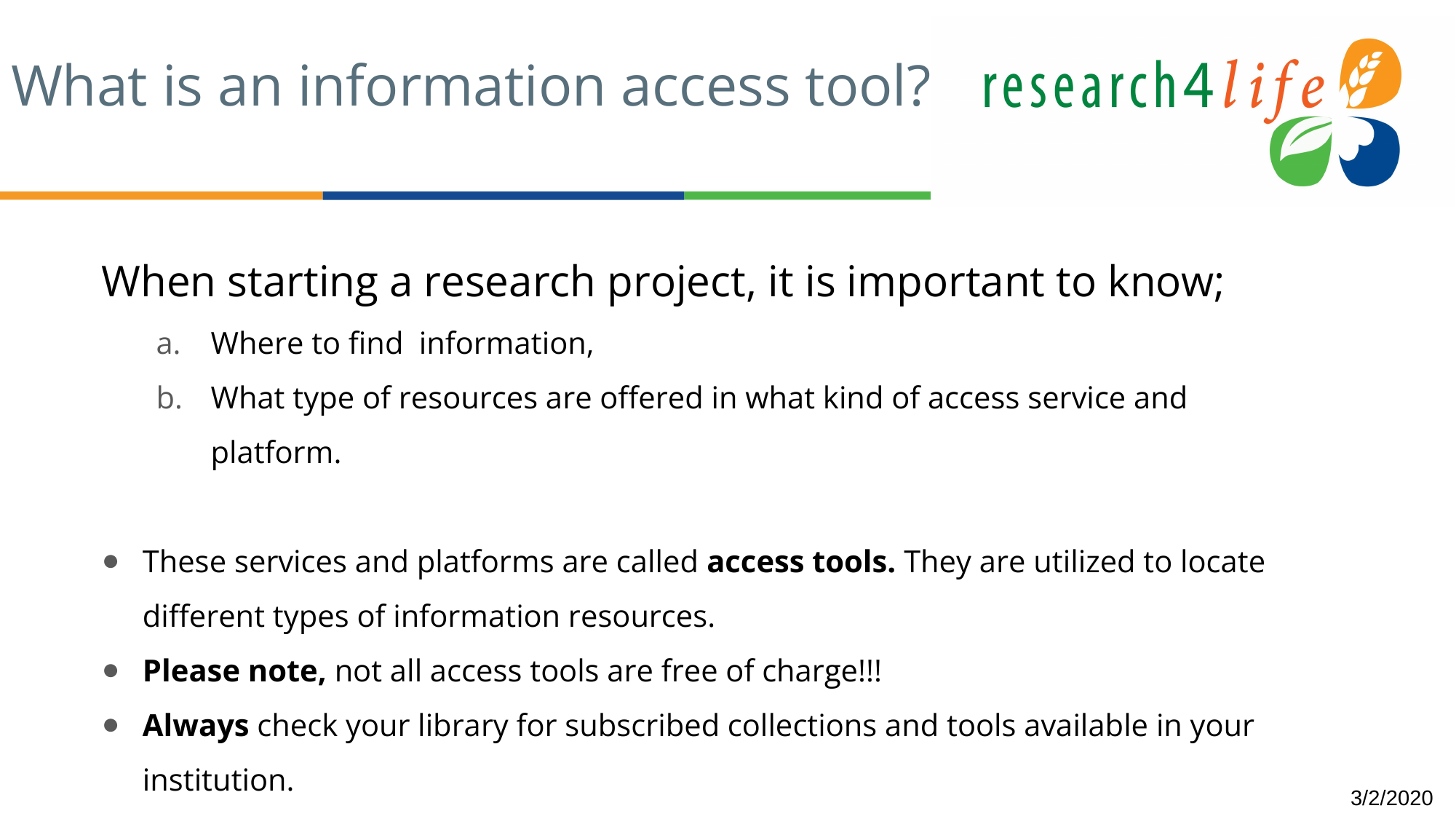

# What is an information access tool?
When starting a research project, it is important to know;
Where to find  information,
What type of resources are offered in what kind of access service and platform.

These services and platforms are called access tools. They are utilized to locate different types of information resources.
Please note, not all access tools are free of charge!!!
Always check your library for subscribed collections and tools available in your institution.
3/2/2020